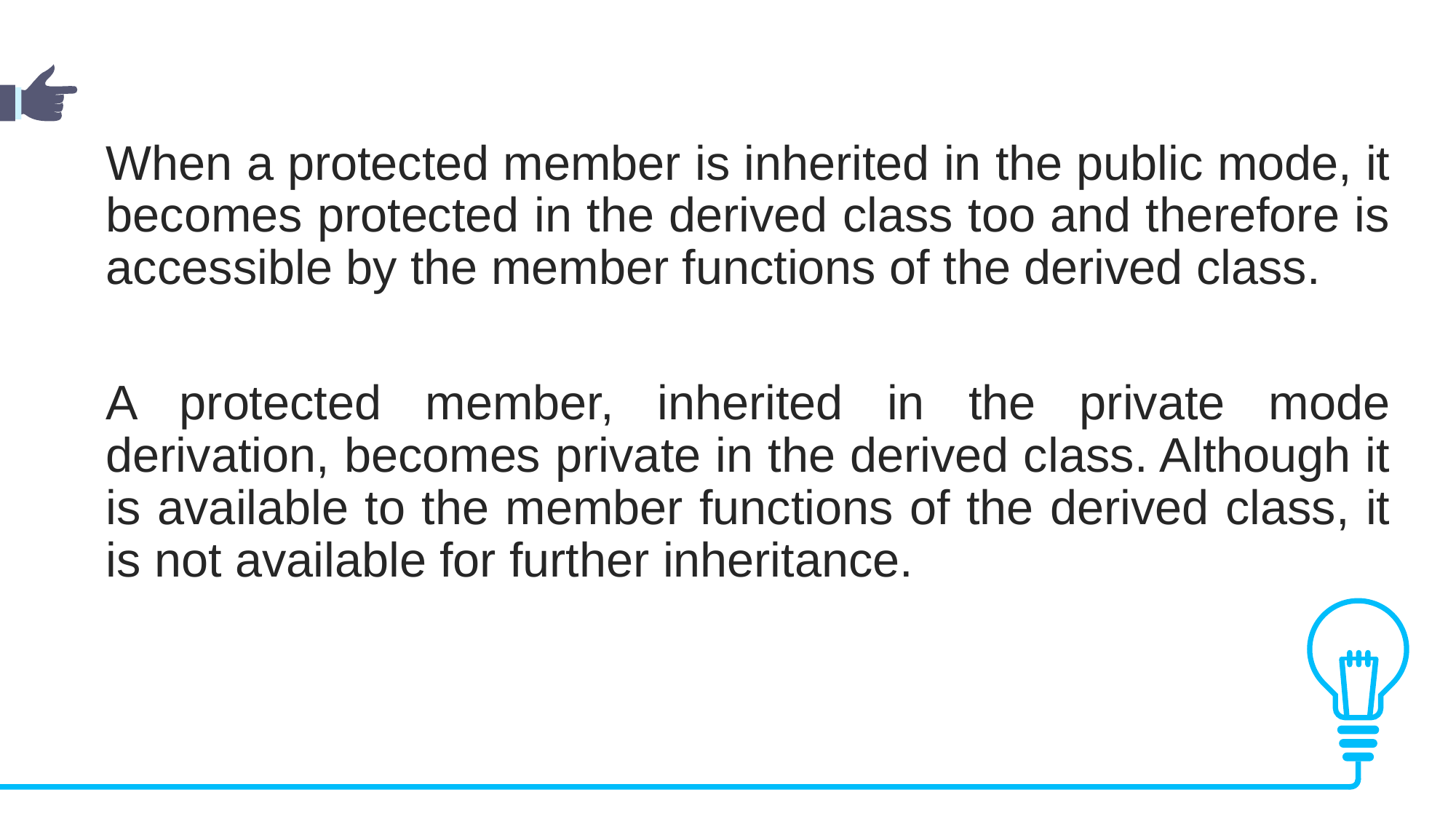

When a protected member is inherited in the public mode, it becomes protected in the derived class too and therefore is accessible by the member functions of the derived class.

A protected member, inherited in the private mode derivation, becomes private in the derived class. Although it is available to the member functions of the derived class, it is not available for further inheritance.